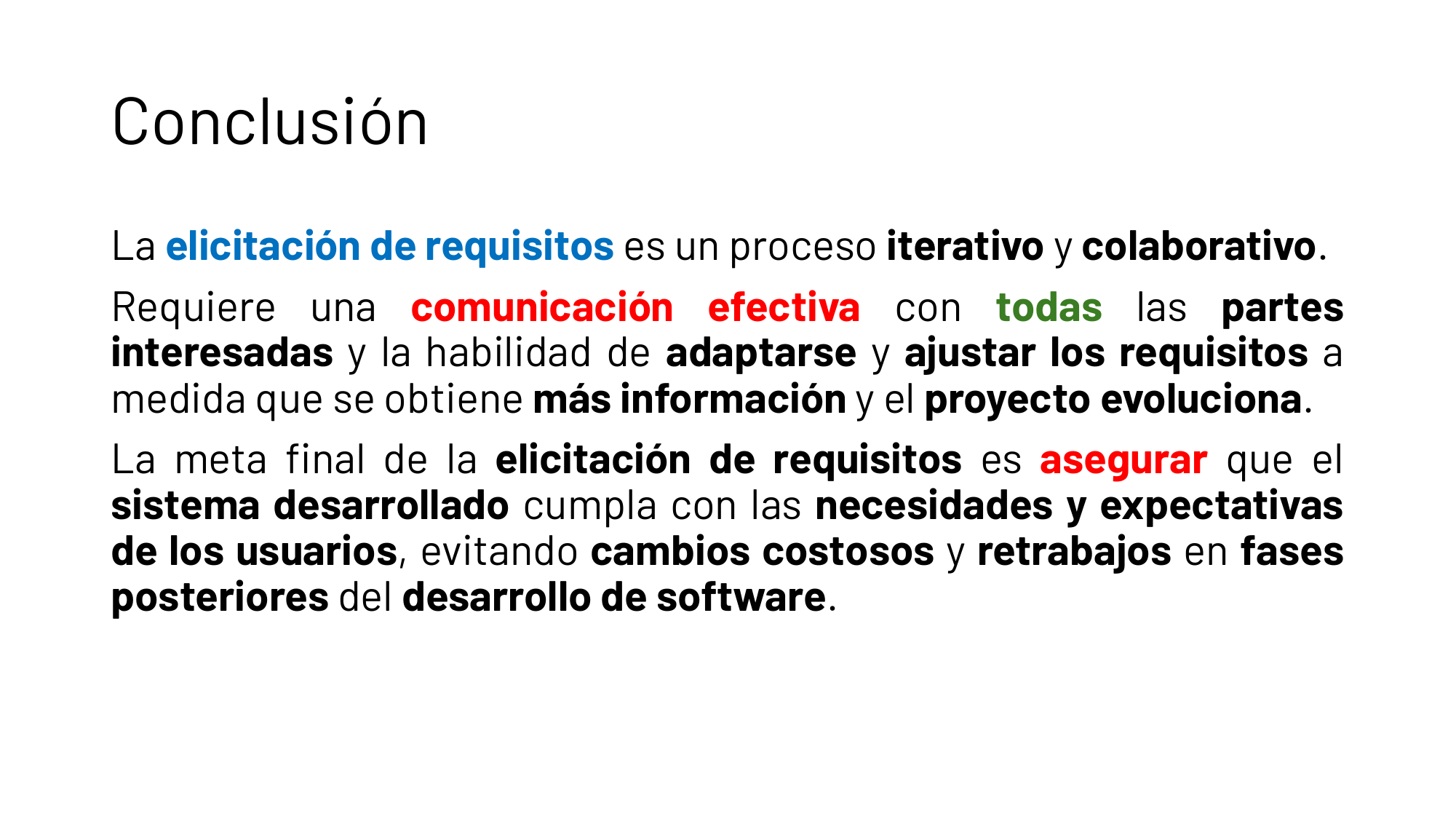

# Conclusión
La elicitación de requisitos es un proceso iterativo y colaborativo.
Requiere una comunicación efectiva con todas las partes interesadas y la habilidad de adaptarse y ajustar los requisitos a medida que se obtiene más información y el proyecto evoluciona.
La meta final de la elicitación de requisitos es asegurar que el sistema desarrollado cumpla con las necesidades y expectativas de los usuarios, evitando cambios costosos y retrabajos en fases posteriores del desarrollo de software.